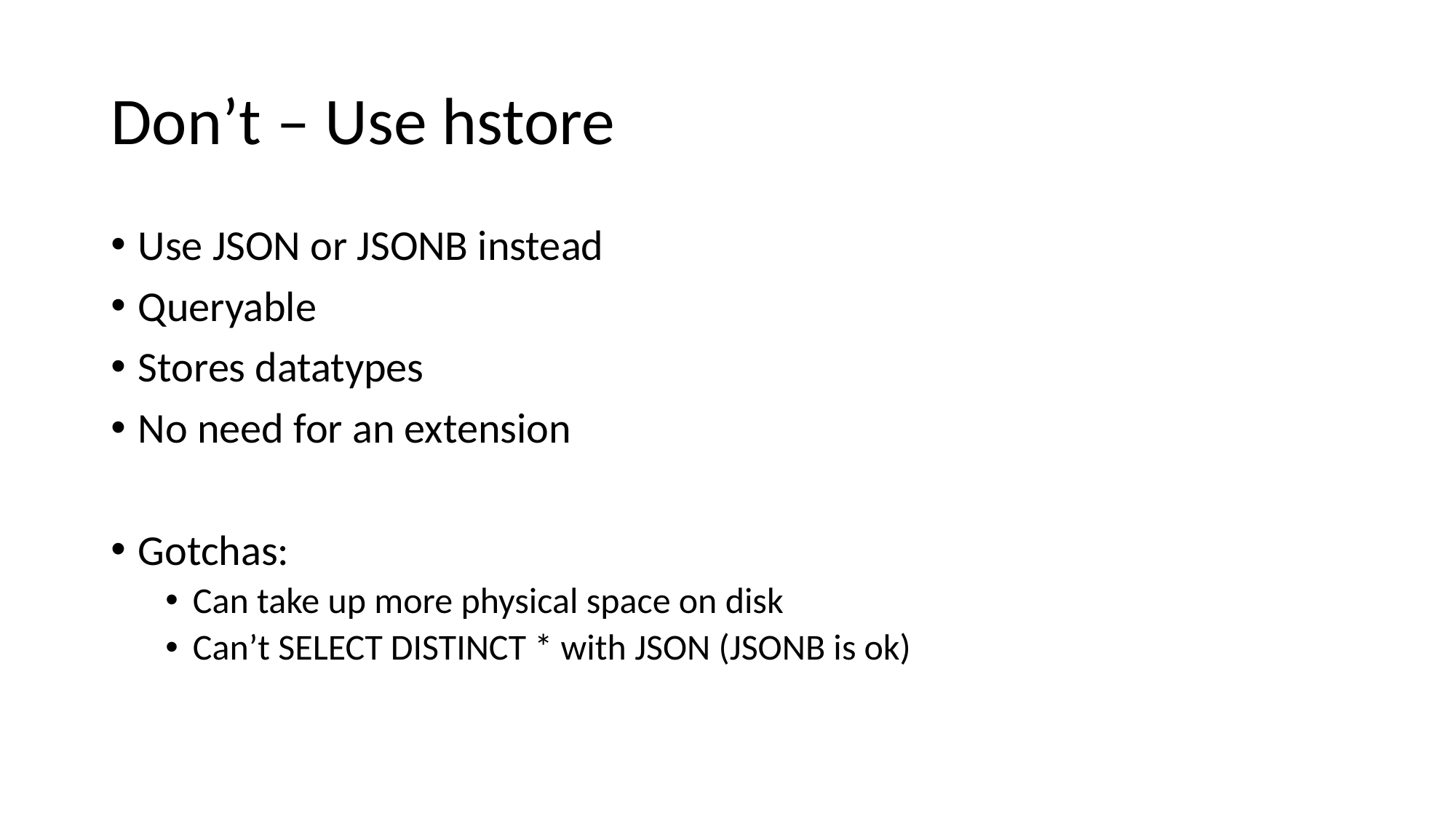

# Don’t – Use hstore
Use JSON or JSONB instead
Queryable
Stores datatypes
No need for an extension

Gotchas:
Can take up more physical space on disk
Can’t SELECT DISTINCT * with JSON (JSONB is ok)